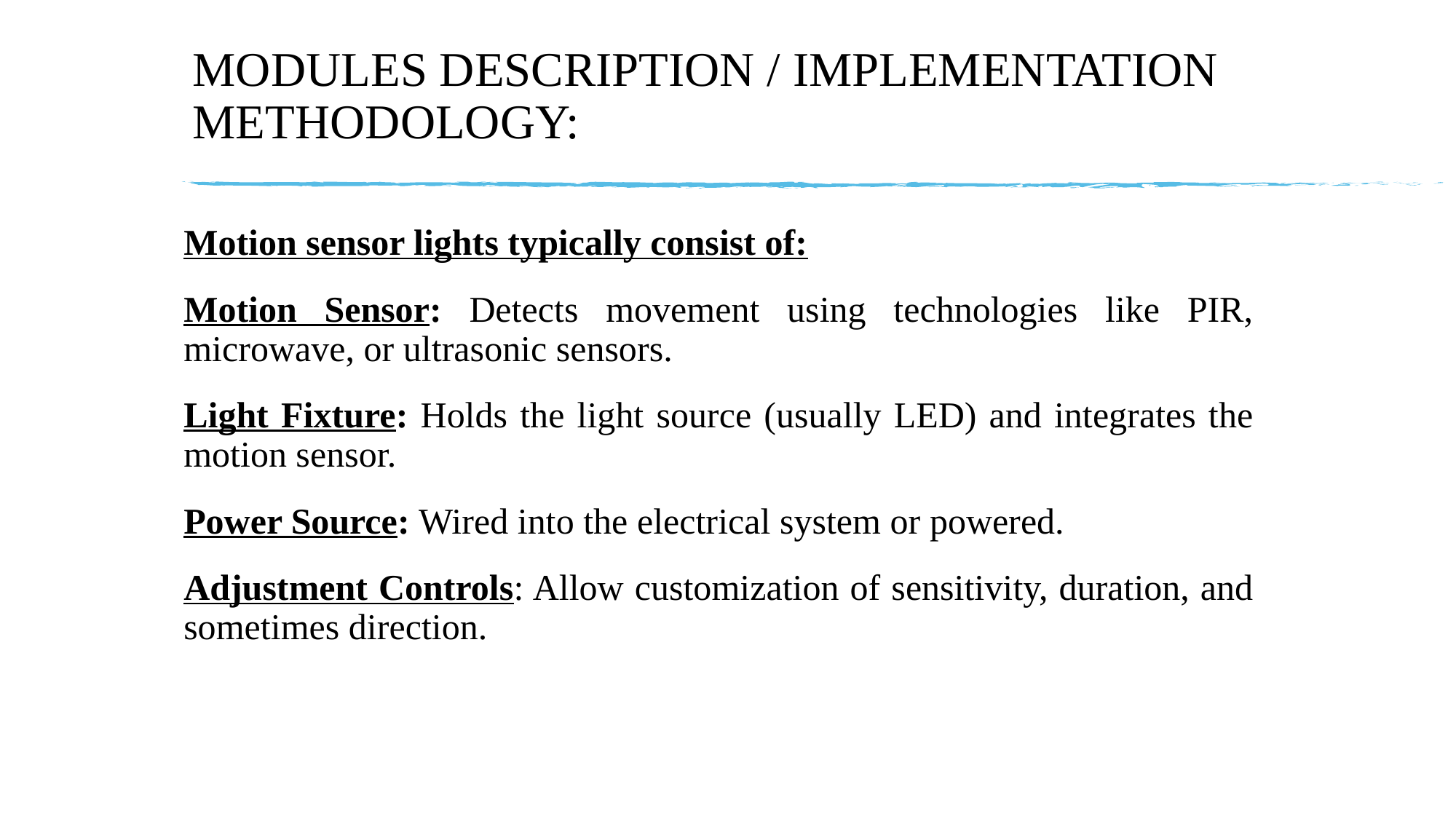

# MODULES DESCRIPTION / IMPLEMENTATION METHODOLOGY:
Motion sensor lights typically consist of:
Motion Sensor: Detects movement using technologies like PIR, microwave, or ultrasonic sensors.
Light Fixture: Holds the light source (usually LED) and integrates the motion sensor.
Power Source: Wired into the electrical system or powered.
Adjustment Controls: Allow customization of sensitivity, duration, and sometimes direction.